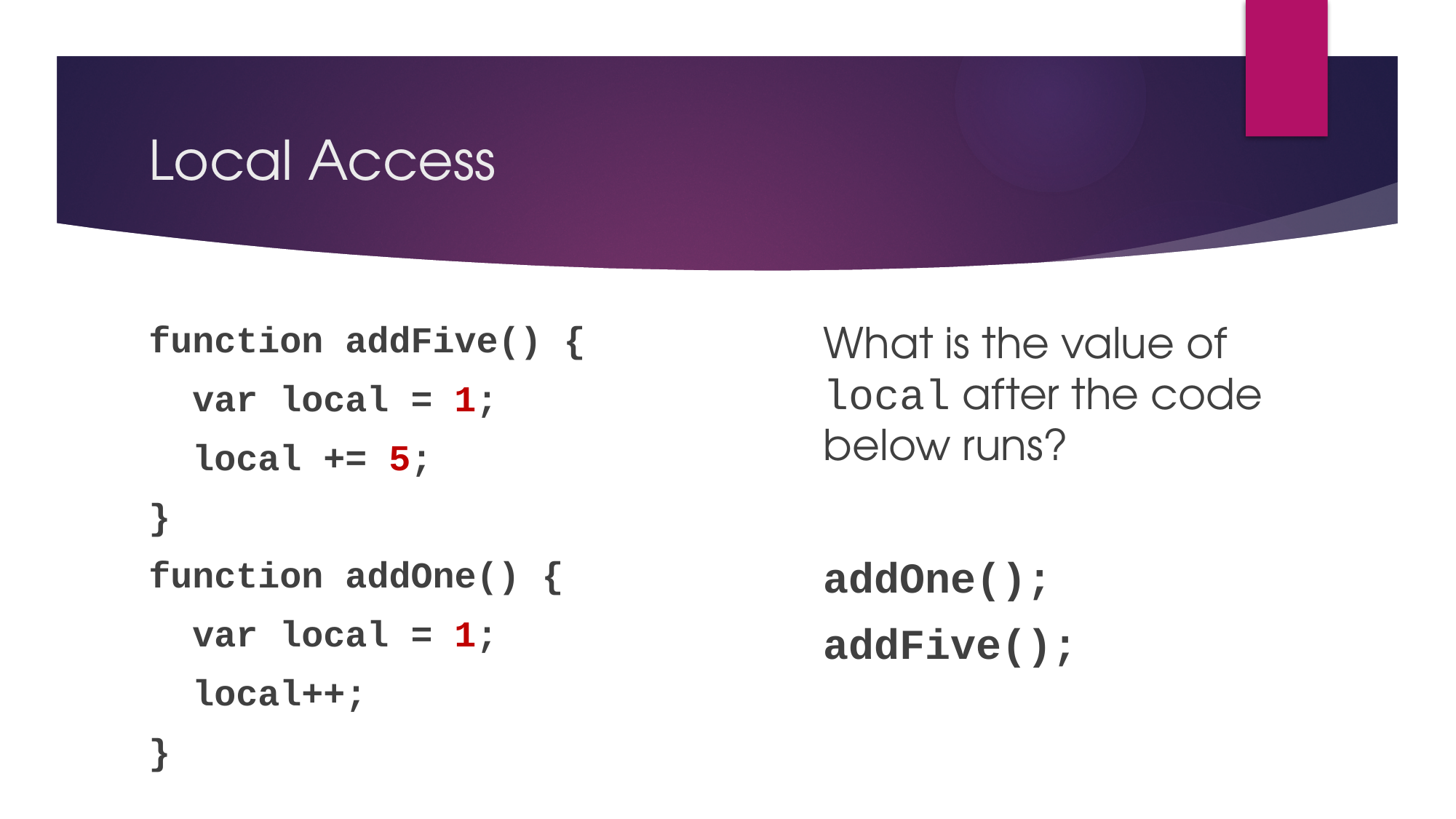

# Local Access
function addFive() {
  var local = 1;
  local += 5;
}
function addOne() {
  var local = 1;
  local++;
}

What is the value of local after the code below runs?

addOne();
addFive();